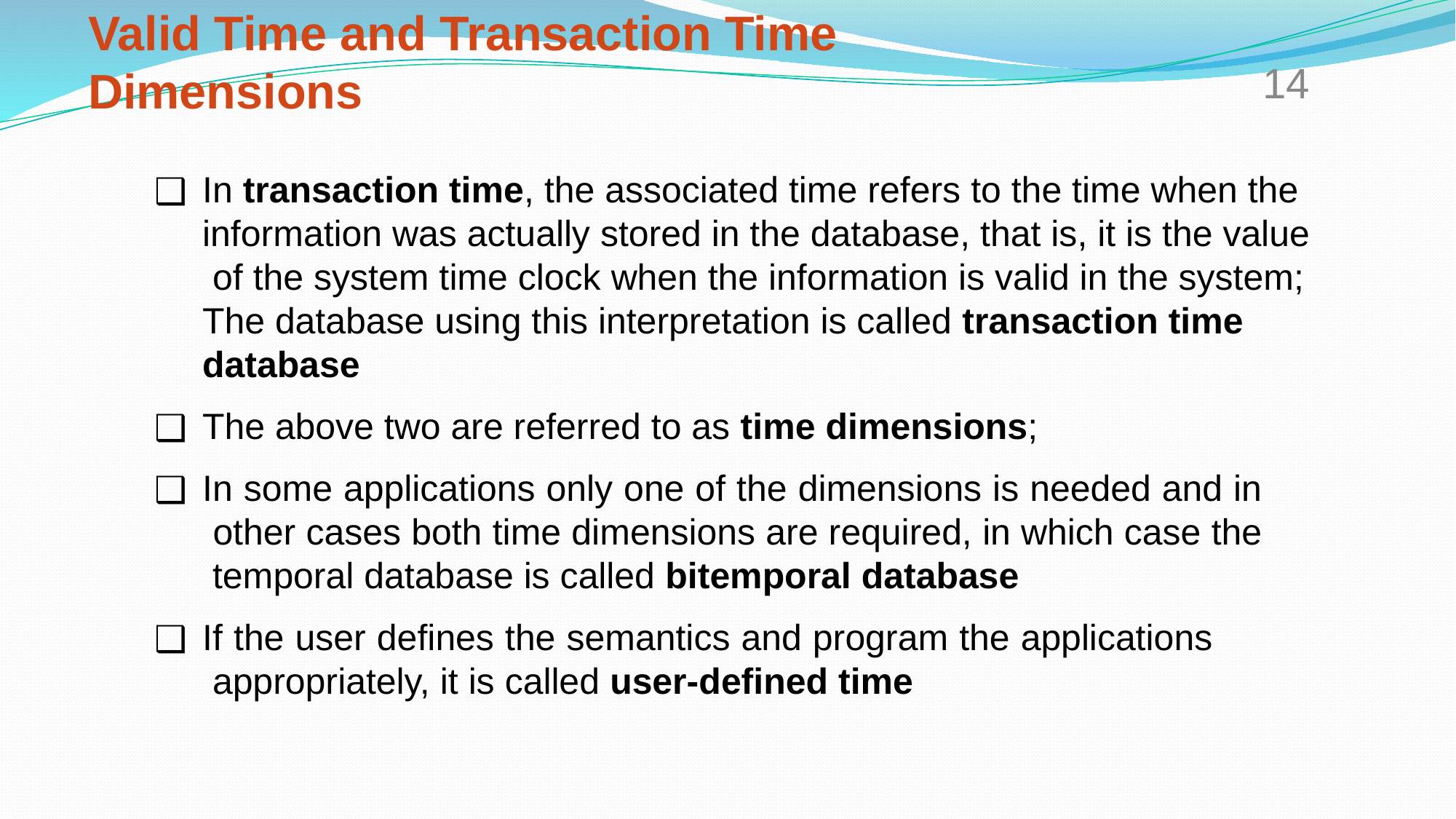

14
# Valid Time and Transaction Time Dimensions
In transaction time, the associated time refers to the time when the  information was actually stored in the database, that is, it is the value  of the system time clock when the information is valid in the system;  The database using this interpretation is called transaction time  database
The above two are referred to as time dimensions;
In some applications only one of the dimensions is needed and in  other cases both time dimensions are required, in which case the  temporal database is called bitemporal database
If the user defines the semantics and program the applications  appropriately, it is called user-defined time